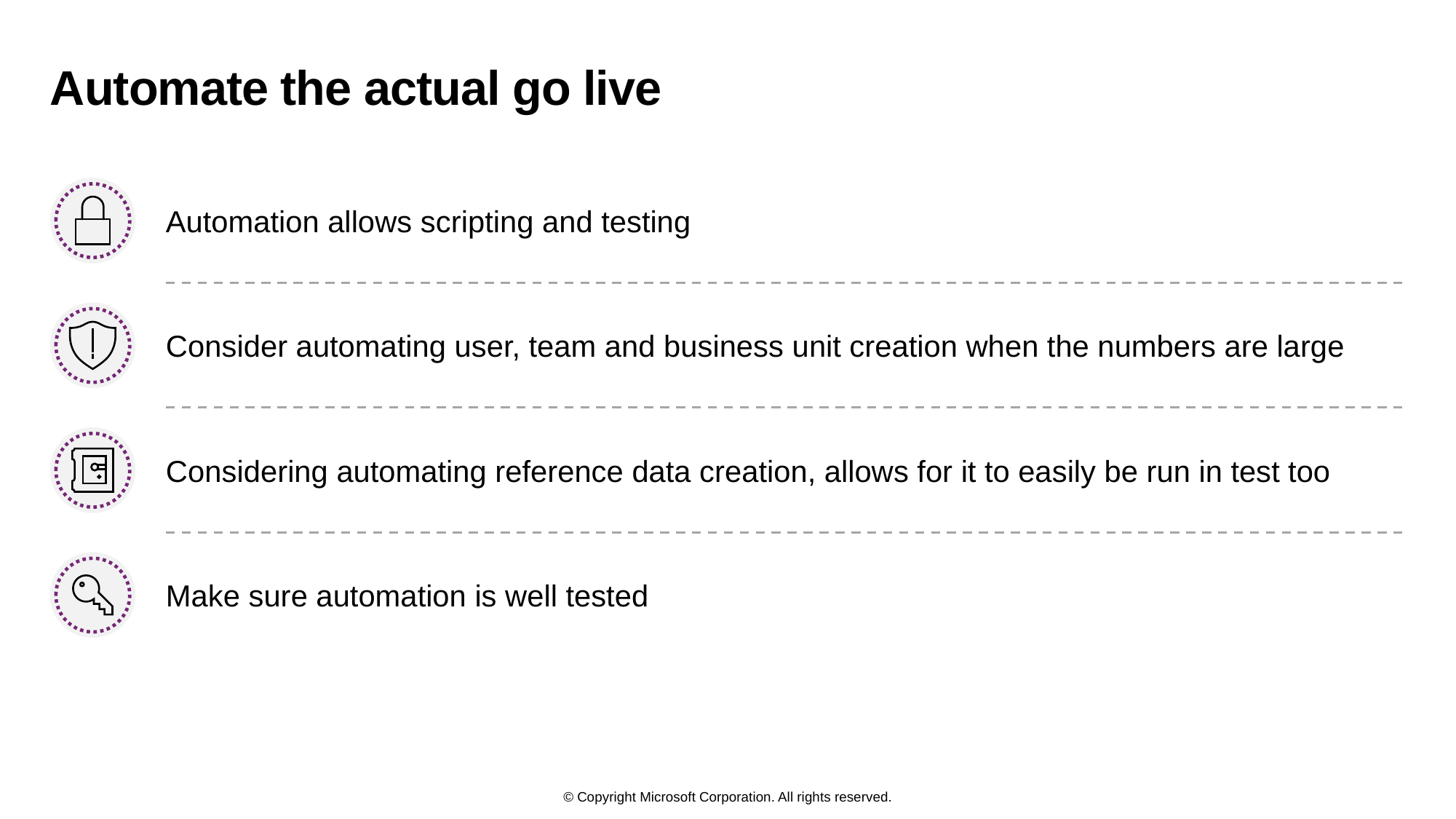

# Automate the actual go live
Automation allows scripting and testing

Consider automating user, team and business unit creation when the numbers are large

Considering automating reference data creation, allows for it to easily be run in test too

Make sure automation is well tested